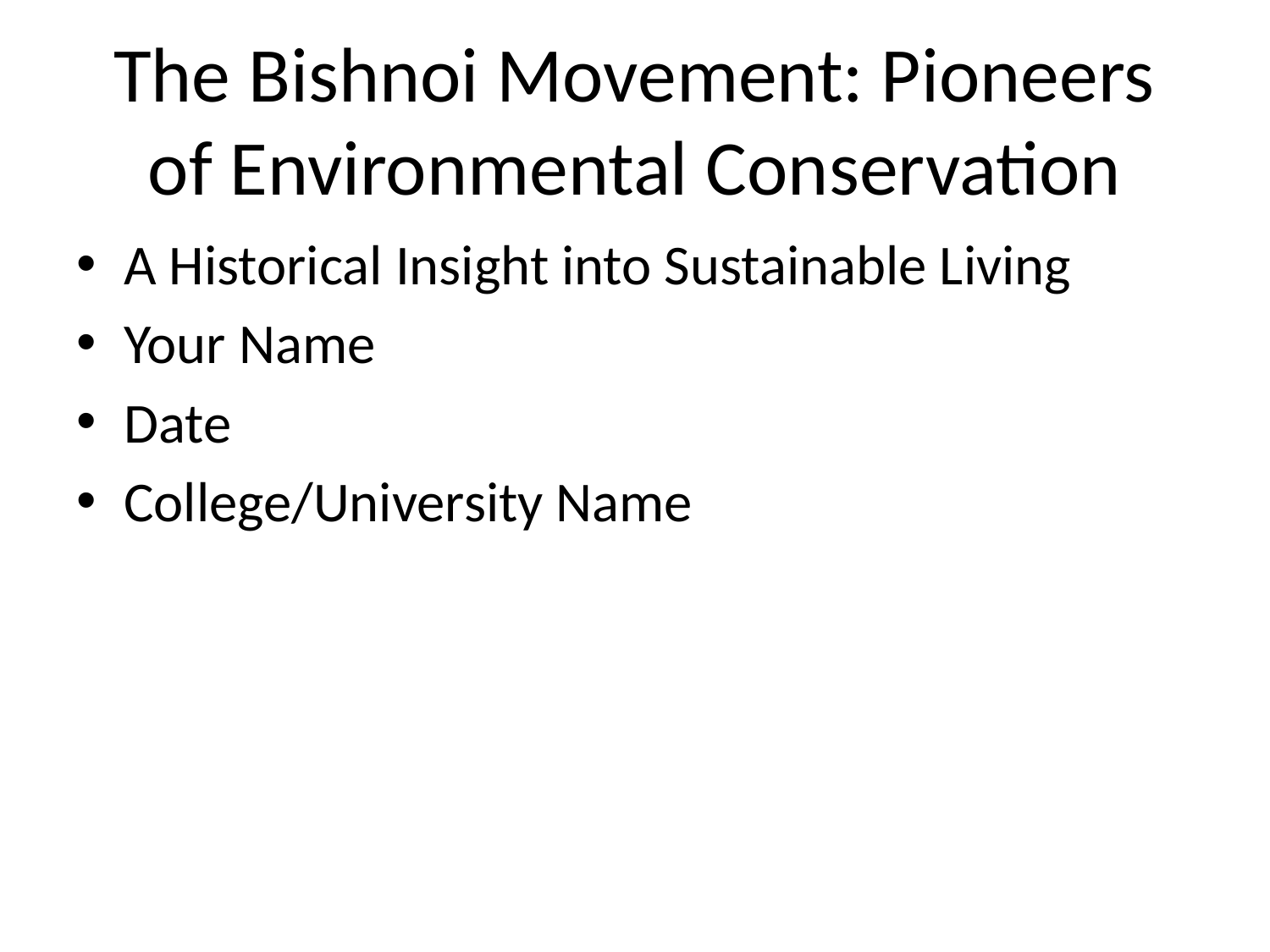

# The Bishnoi Movement: Pioneers of Environmental Conservation
A Historical Insight into Sustainable Living
Your Name
Date
College/University Name